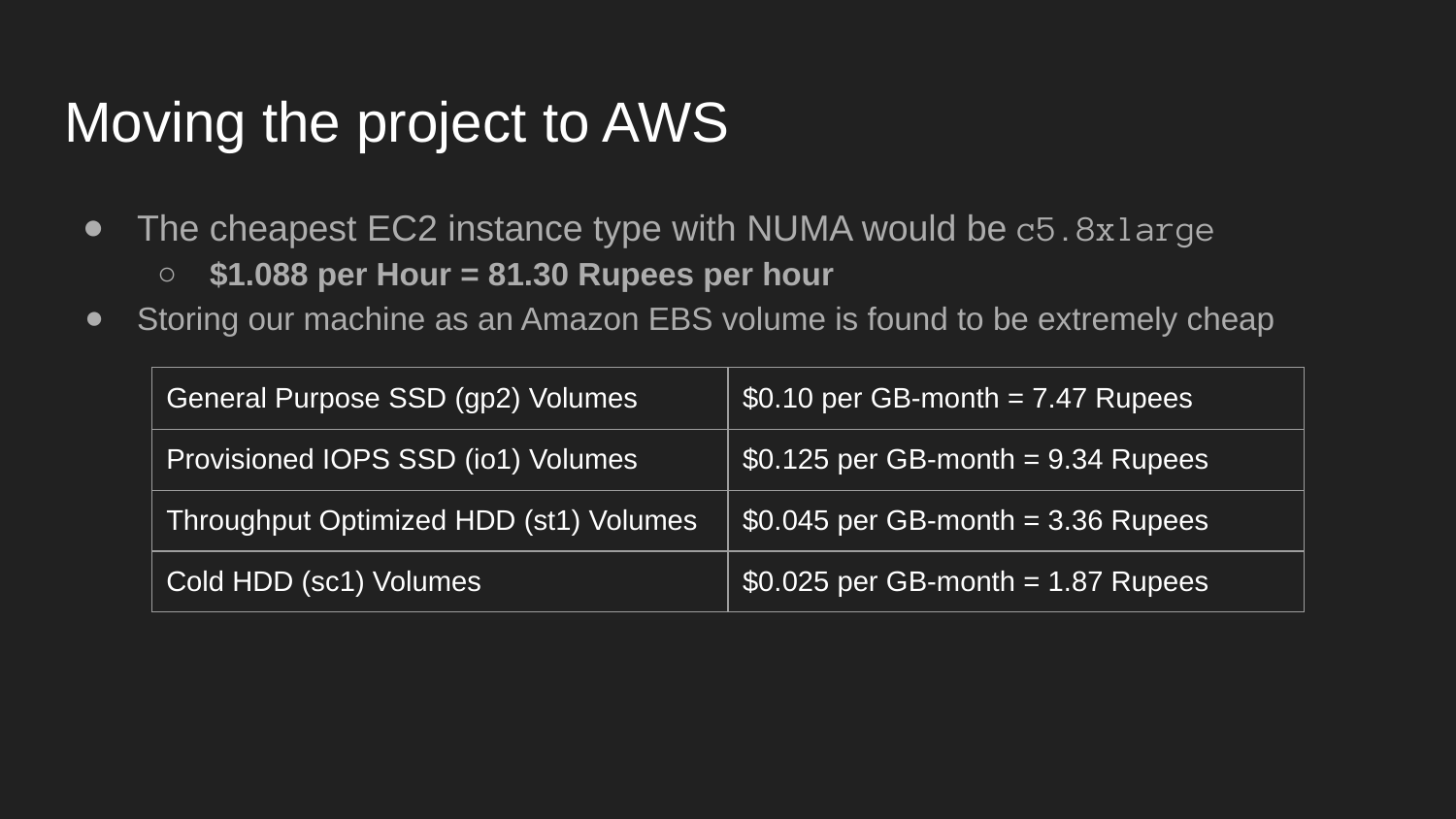

# Moving the project to AWS
The cheapest EC2 instance type with NUMA would be c5.8xlarge
$1.088 per Hour = 81.30 Rupees per hour
Storing our machine as an Amazon EBS volume is found to be extremely cheap
| General Purpose SSD (gp2) Volumes | $0.10 per GB-month = 7.47 Rupees |
| --- | --- |
| Provisioned IOPS SSD (io1) Volumes | $0.125 per GB-month = 9.34 Rupees |
| Throughput Optimized HDD (st1) Volumes | $0.045 per GB-month = 3.36 Rupees |
| Cold HDD (sc1) Volumes | $0.025 per GB-month = 1.87 Rupees |